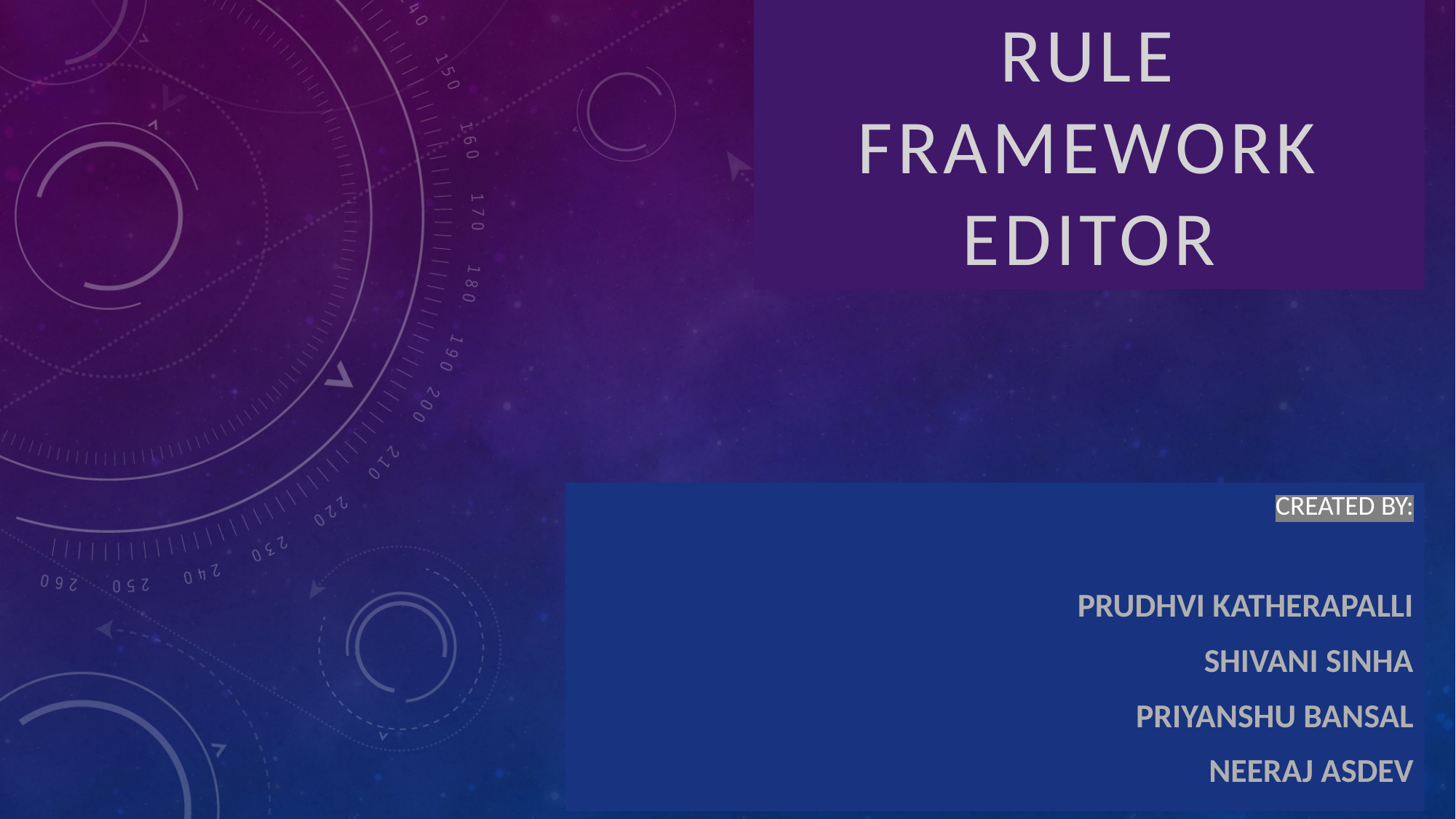

# RULE FRAMEWORK EDITOR
Created by:

Prudhvi katherapalli
Shivani Sinha
Priyanshu bansal
Neeraj asdev